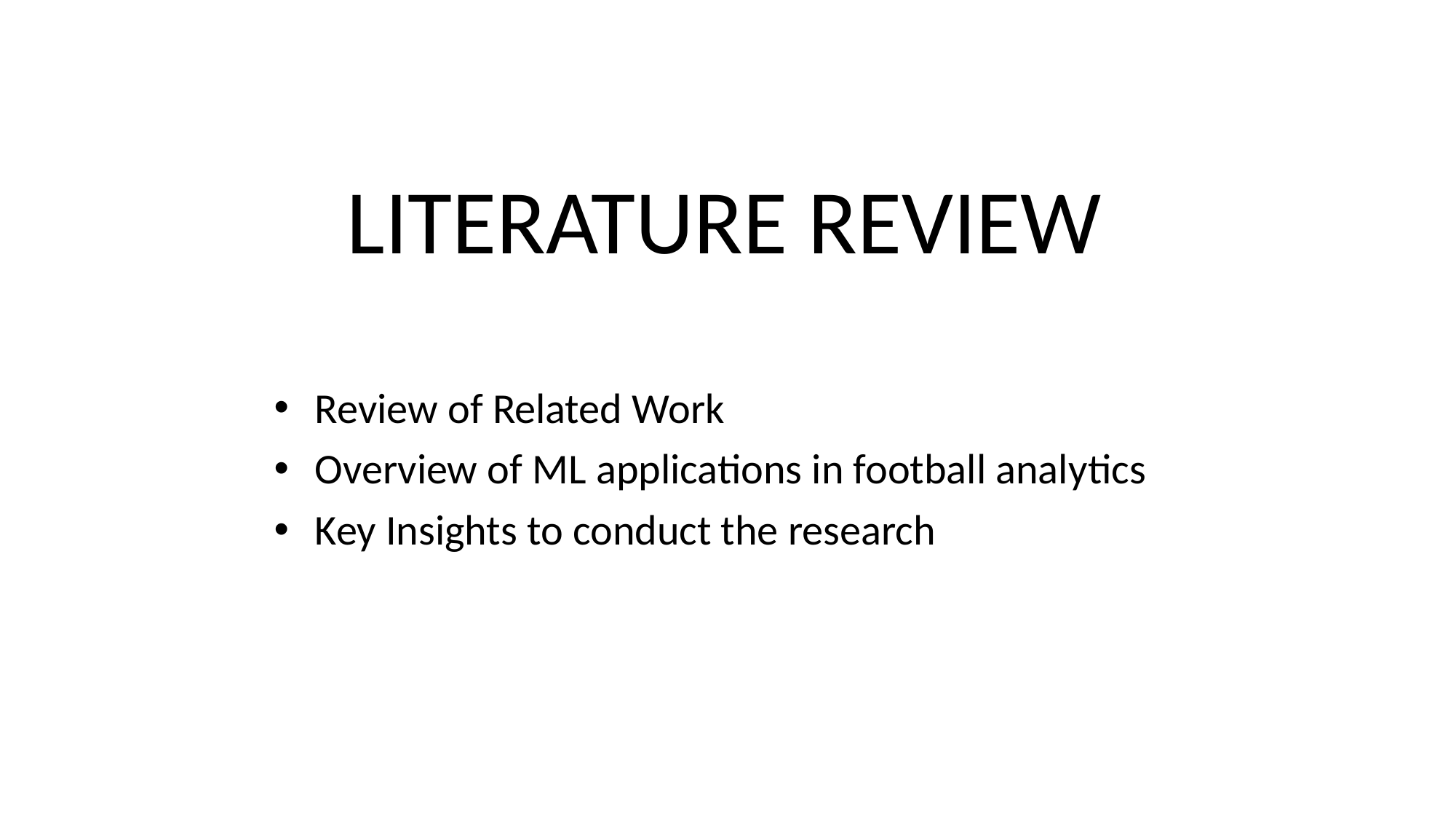

# LITERATURE REVIEW
Review of Related Work
Overview of ML applications in football analytics
Key Insights to conduct the research